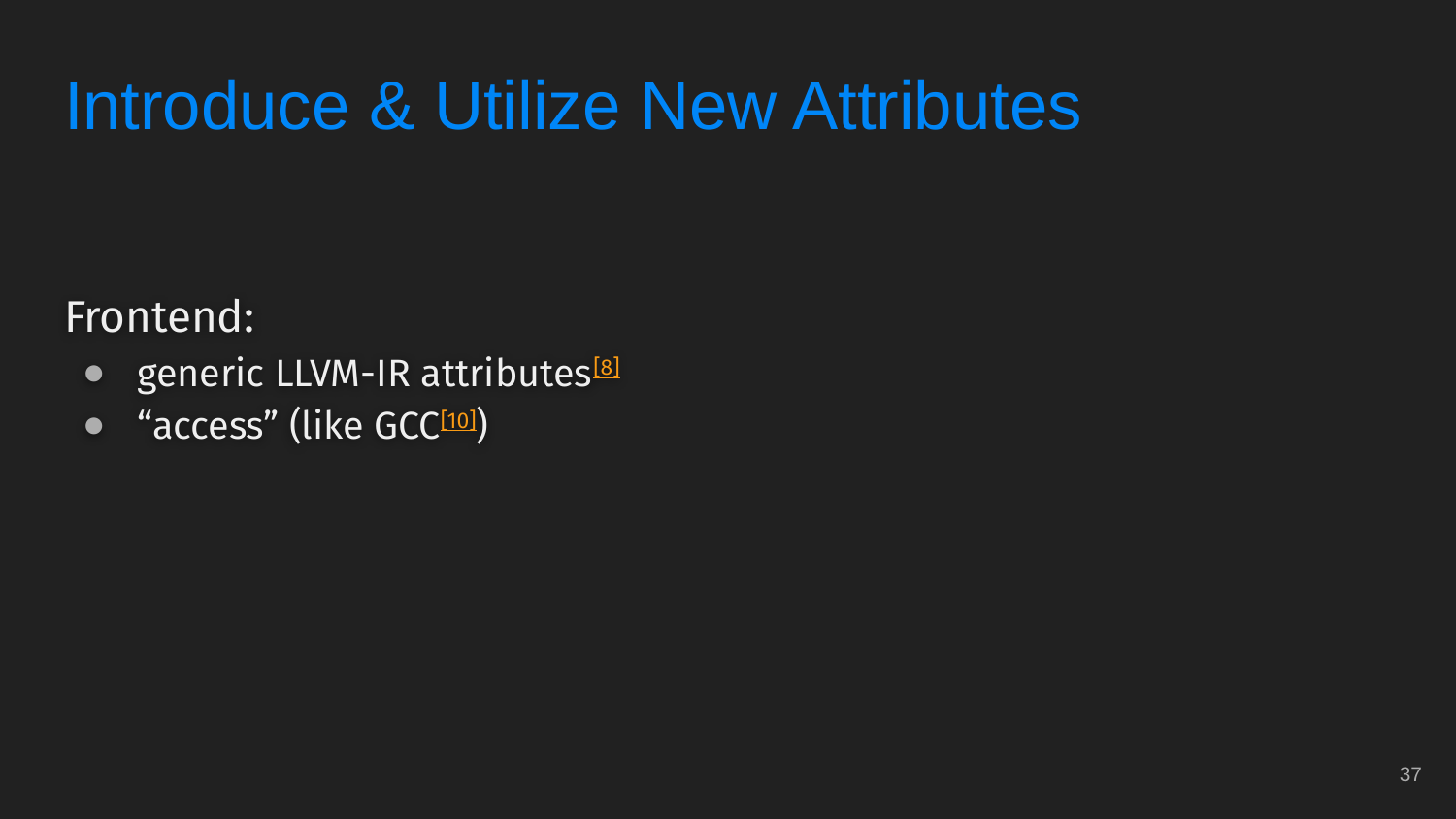

# Introduce & Utilize New Attributes

Frontend:
generic LLVM-IR attributes[8]
“access” (like GCC[10])

37